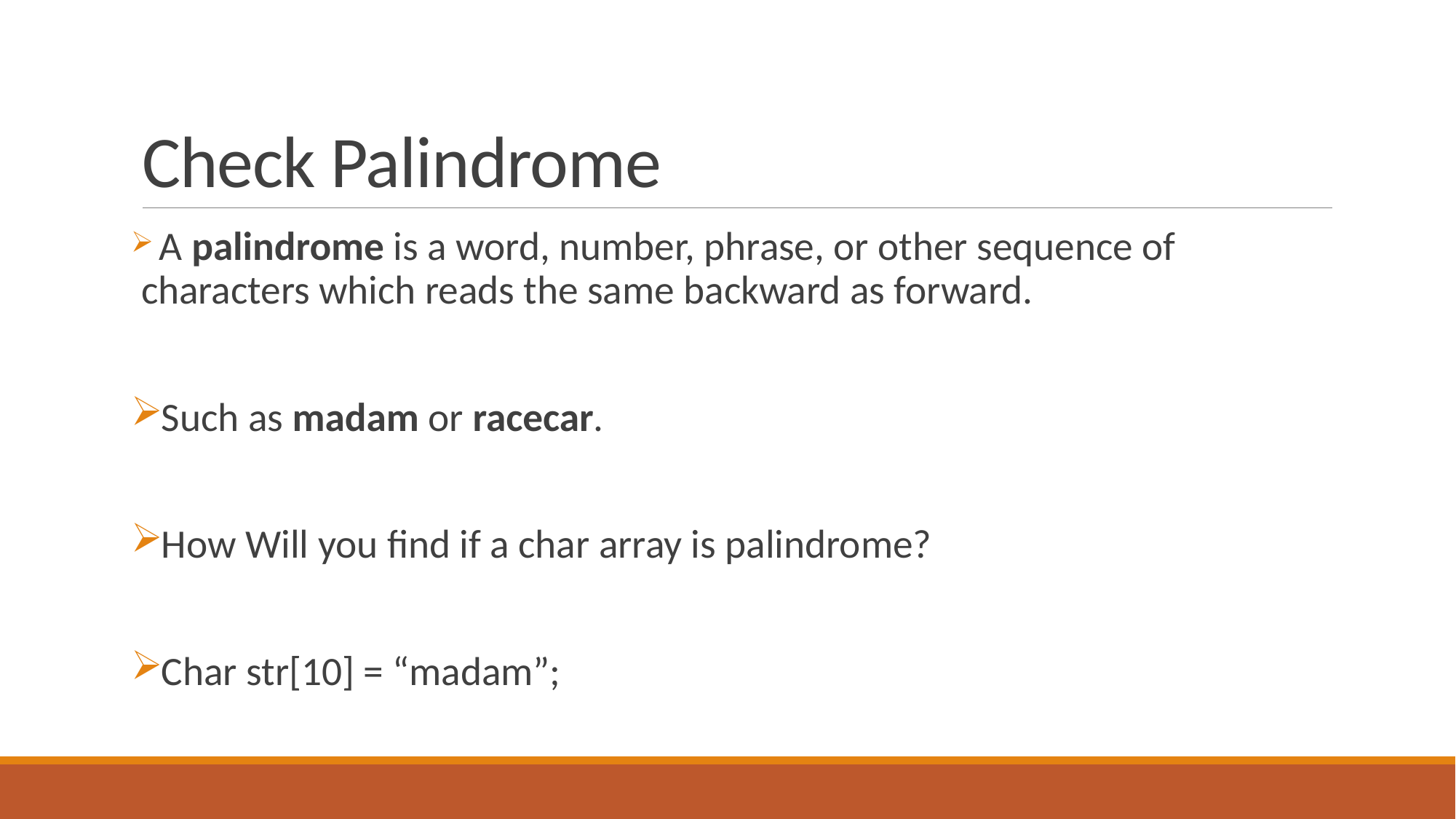

# Check Palindrome
 A palindrome is a word, number, phrase, or other sequence of characters which reads the same backward as forward.

Such as madam or racecar.

How Will you find if a char array is palindrome?

Char str[10] = “madam”;